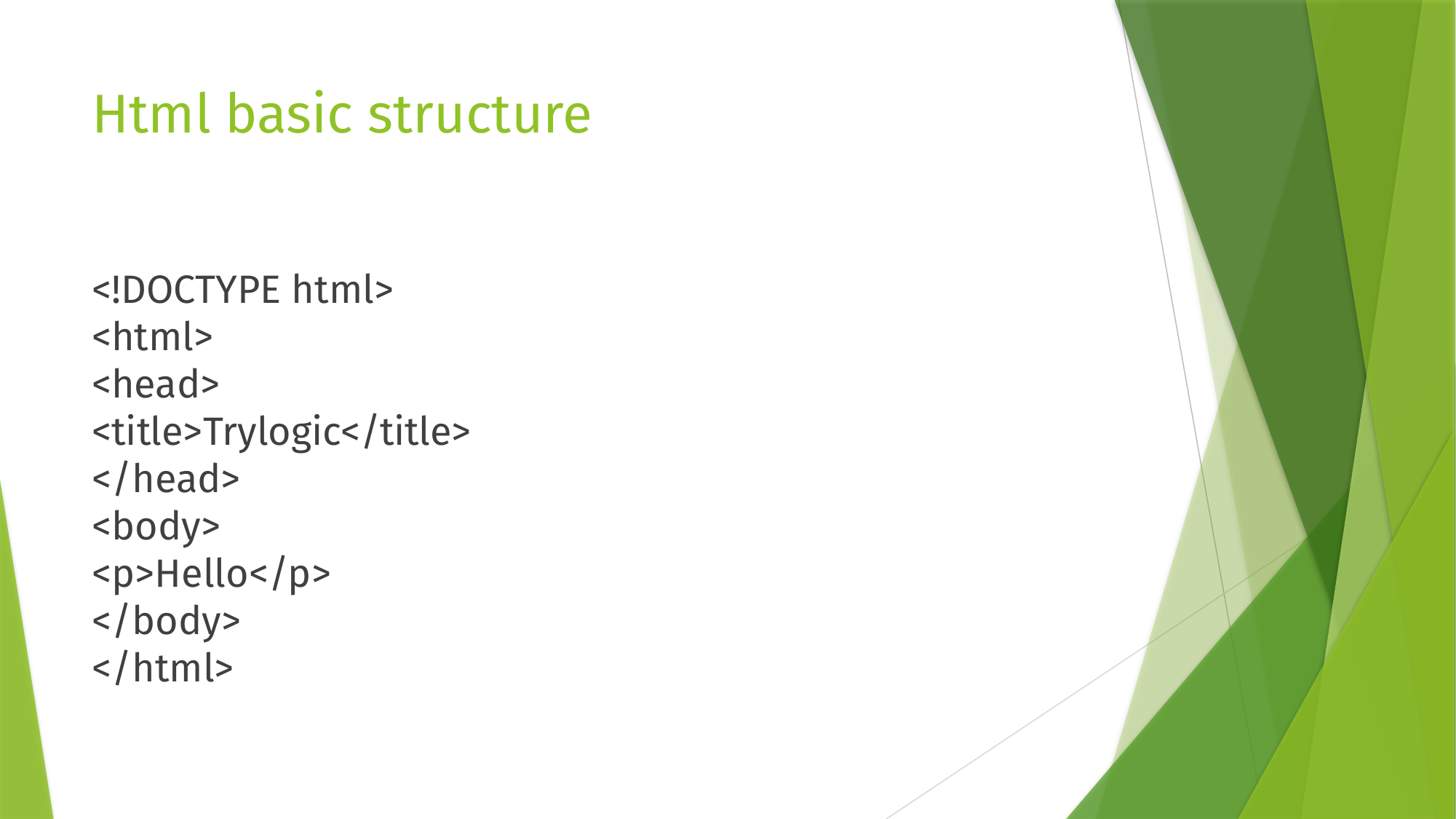

# Html basic structure
<!DOCTYPE html>
<html>
<head>
<title>Trylogic</title>
</head>
<body>
<p>Hello</p>
</body>
</html>